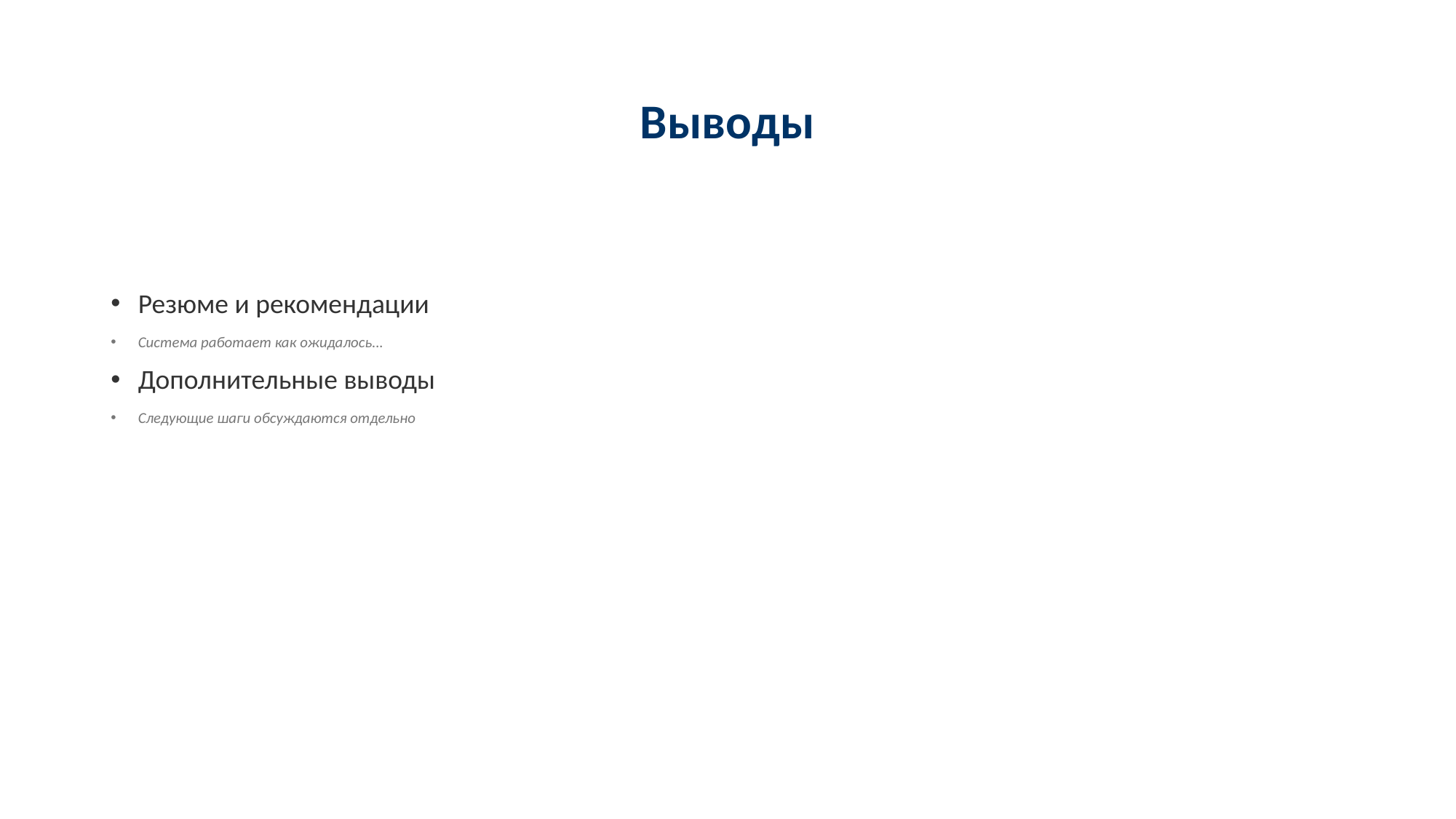

# Выводы

Резюме и рекомендации
Система работает как ожидалось...
Дополнительные выводы
Следующие шаги обсуждаются отдельно